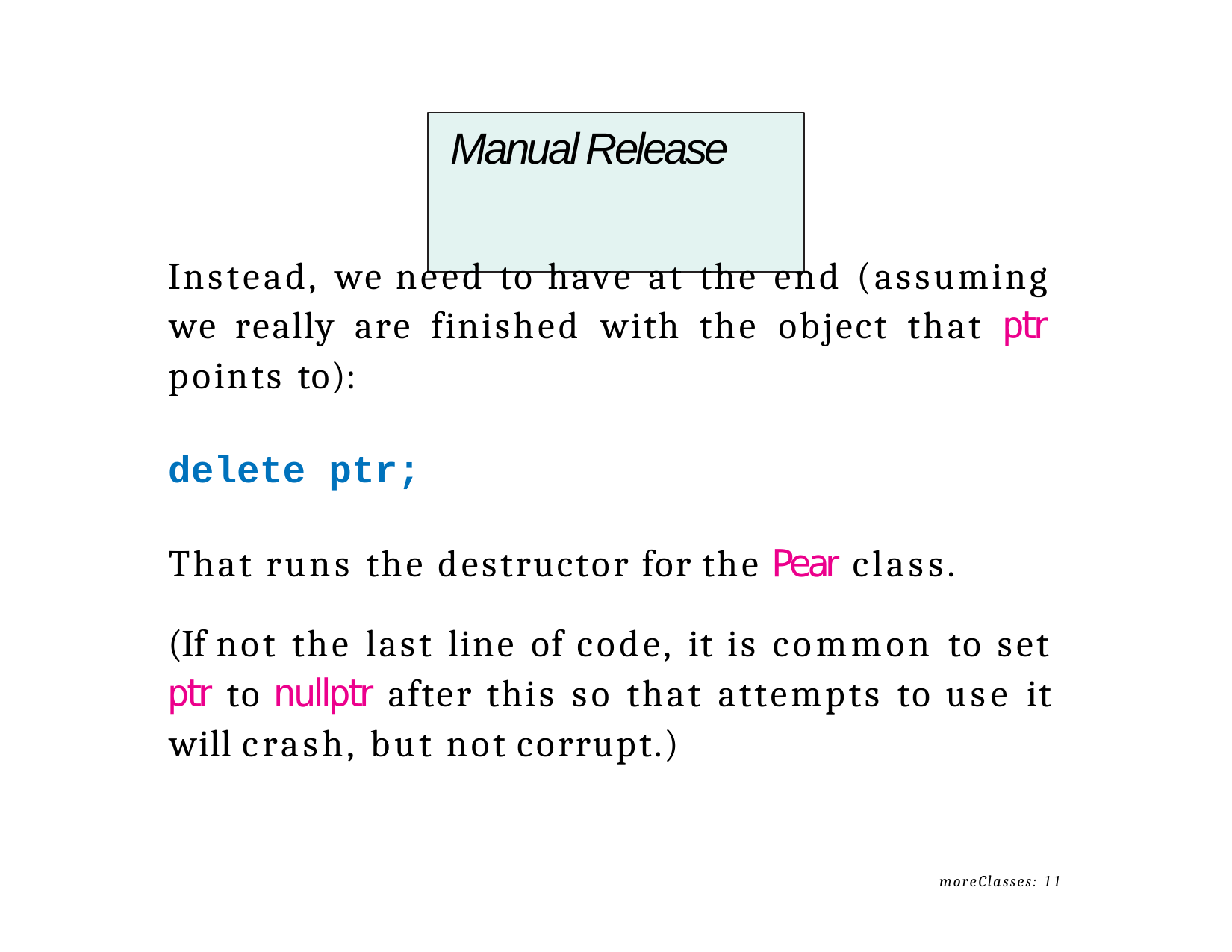

# Manual Release
Instead, we need to have at the end (assuming  we really are finished with the object that ptr  points to):

delete ptr;

That runs the destructor for the Pear class.
(If not the last line of code, it is common to set  ptr to nullptr after this so that attempts to use it  will crash, but not corrupt.)
moreClasses: 11